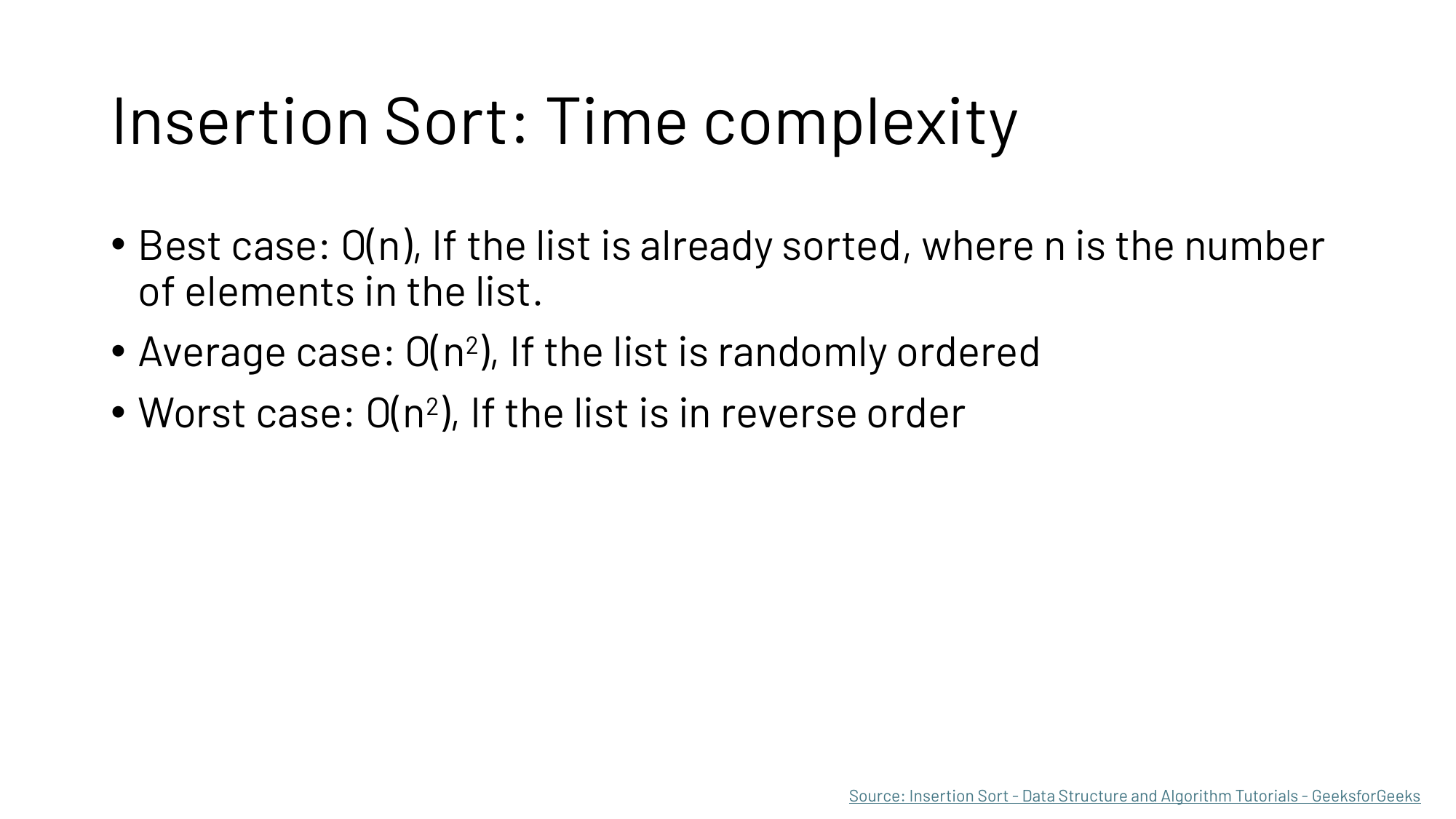

# Insertion Sort: Time complexity
Best case: O(n), If the list is already sorted, where n is the number of elements in the list.
Average case: O(n2), If the list is randomly ordered
Worst case: O(n2), If the list is in reverse order
Source: Insertion Sort - Data Structure and Algorithm Tutorials - GeeksforGeeks